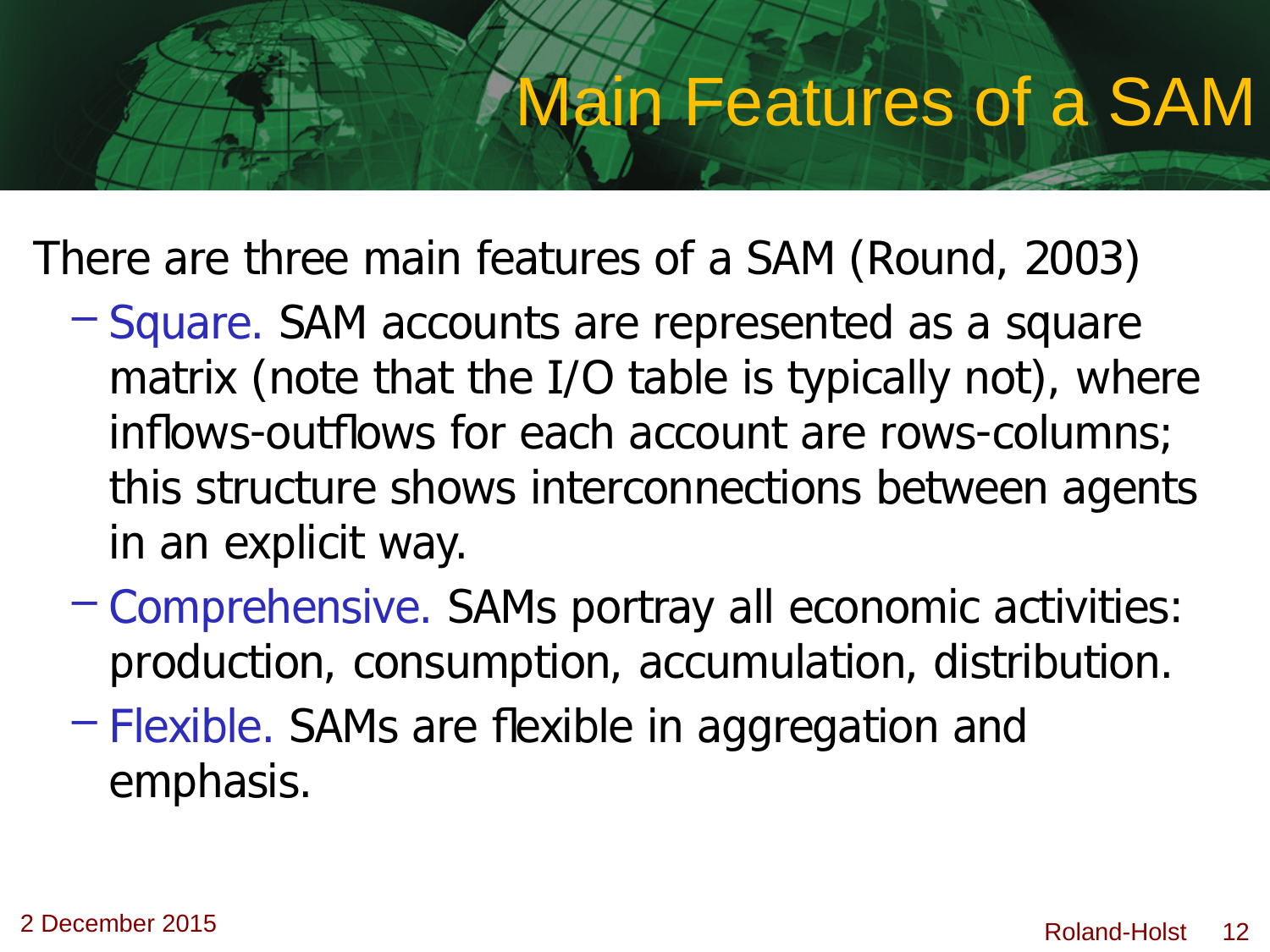

# Main Features of a SAM
There are three main features of a SAM (Round, 2003)
Square. SAM accounts are represented as a square matrix (note that the I/O table is typically not), where inflows-outflows for each account are rows-columns; this structure shows interconnections between agents in an explicit way.
Comprehensive. SAMs portray all economic activities: production, consumption, accumulation, distribution.
Flexible. SAMs are flexible in aggregation and emphasis.